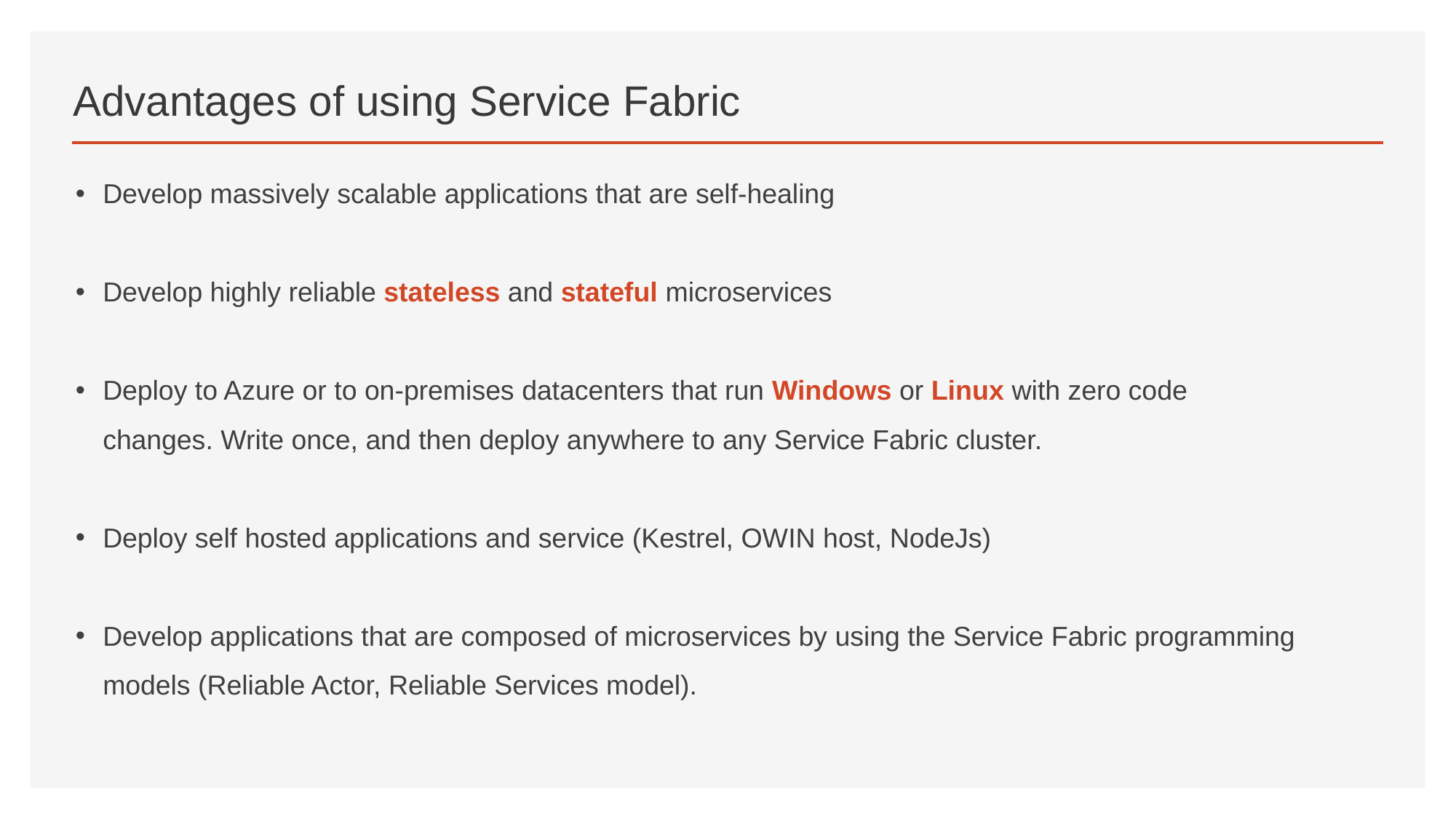

# Advantages of using Service Fabric
Develop massively scalable applications that are self-healing

Develop highly reliable stateless and stateful microservices

Deploy to Azure or to on-premises datacenters that run Windows or Linux with zero code changes. Write once, and then deploy anywhere to any Service Fabric cluster.

Deploy self hosted applications and service (Kestrel, OWIN host, NodeJs)

Develop applications that are composed of microservices by using the Service Fabric programming models (Reliable Actor, Reliable Services model).